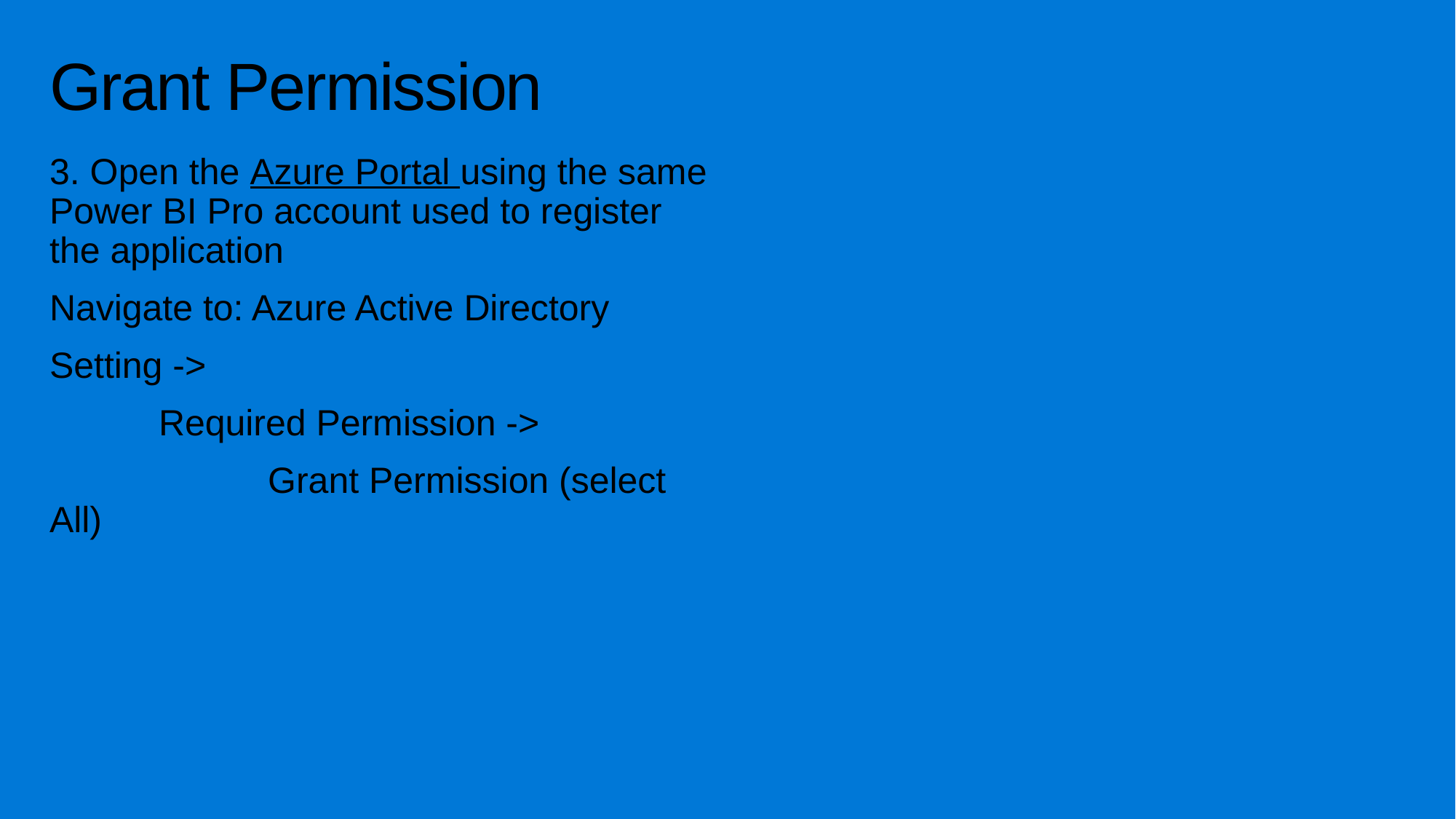

# Grant Permission
3. Open the Azure Portal using the same Power BI Pro account used to register the application
Navigate to: Azure Active Directory
Setting ->
	Required Permission ->
		Grant Permission (select All)